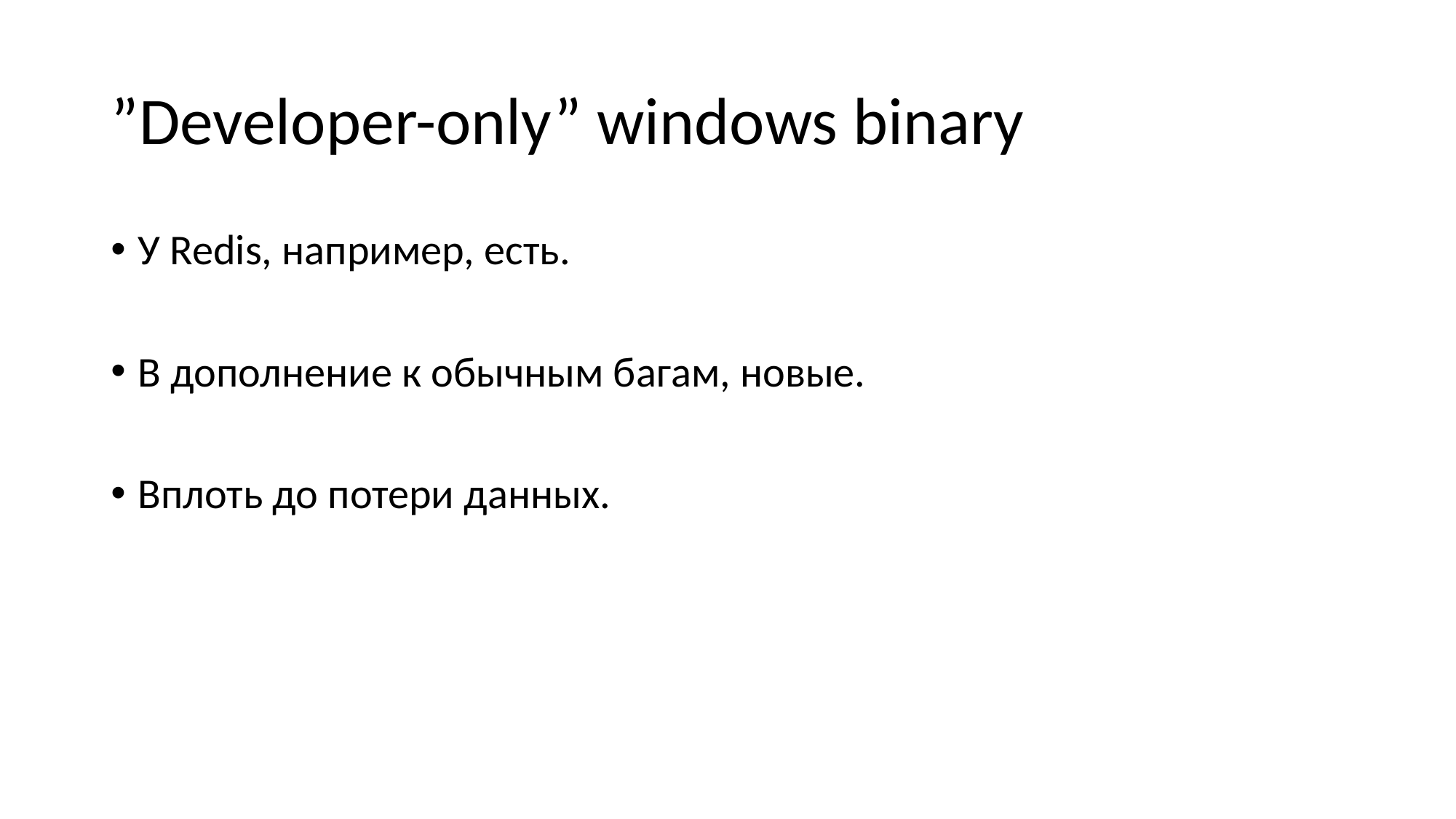

# ”Developer-only” windows binary
У Redis, например, есть.

В дополнение к обычным багам, новые.

Вплоть до потери данных.